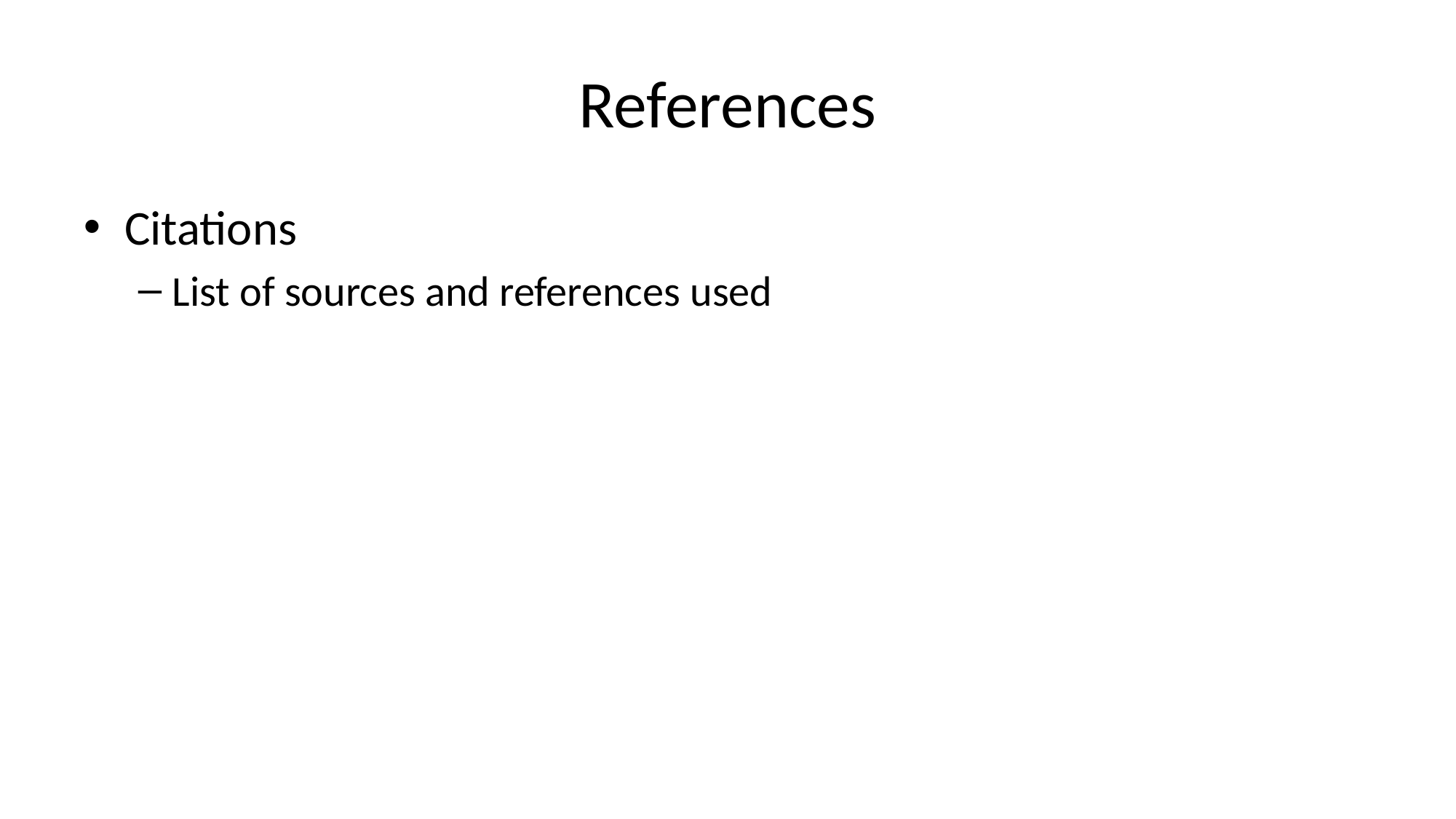

# References
Citations
List of sources and references used